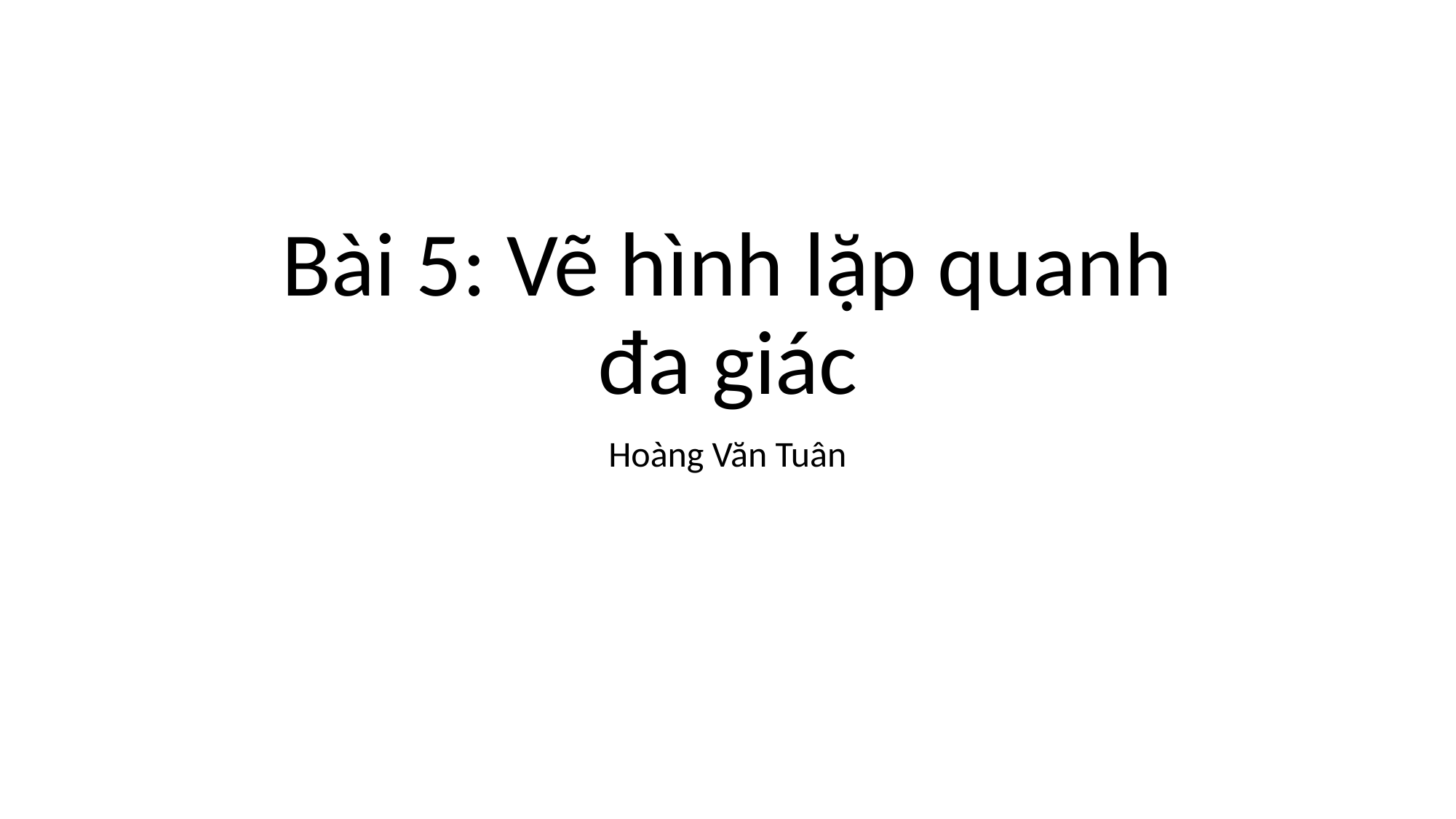

# Bài 5: Vẽ hình lặp quanh đa giác
Hoàng Văn Tuân